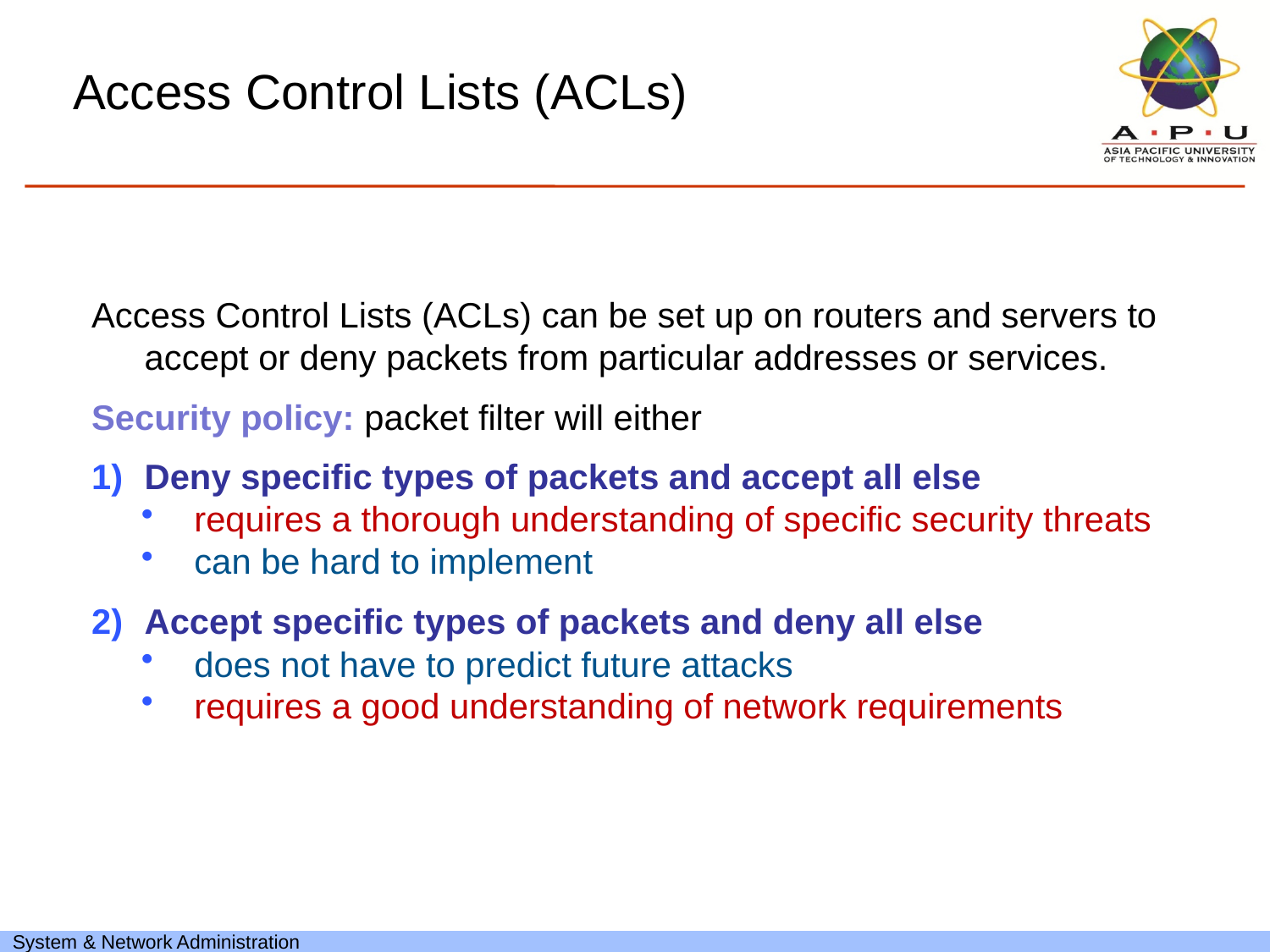

Access Control Lists (ACLs)
Access Control Lists (ACLs) can be set up on routers and servers to accept or deny packets from particular addresses or services.
Security policy: packet filter will either
Deny specific types of packets and accept all else
requires a thorough understanding of specific security threats
can be hard to implement
Accept specific types of packets and deny all else
does not have to predict future attacks
requires a good understanding of network requirements